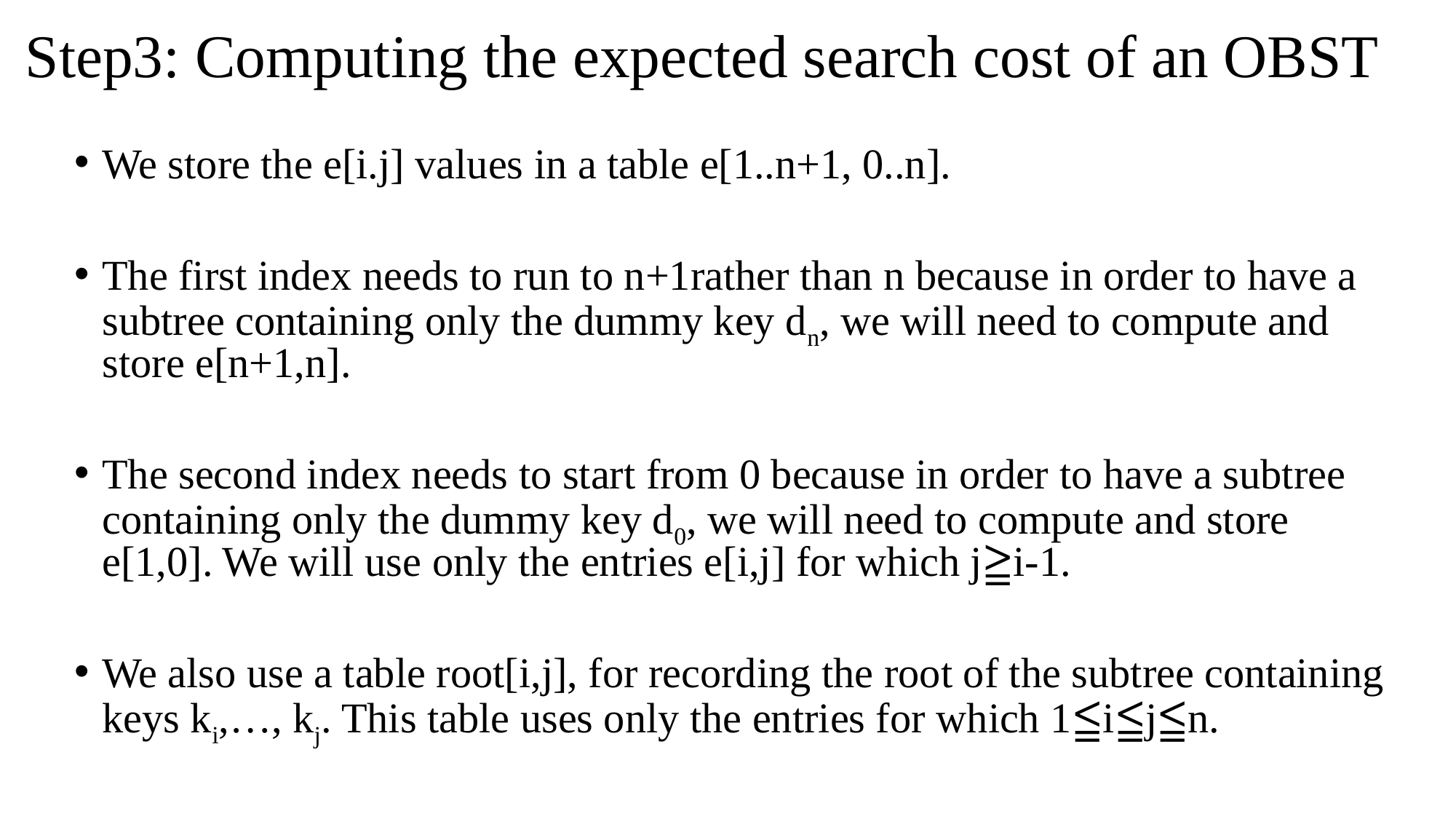

# Step3: Computing the expected search cost of an OBST
We store the e[i.j] values in a table e[1..n+1, 0..n].

The first index needs to run to n+1rather than n because in order to have a subtree containing only the dummy key dn, we will need to compute and store e[n+1,n].

The second index needs to start from 0 because in order to have a subtree containing only the dummy key d0, we will need to compute and store e[1,0]. We will use only the entries e[i,j] for which j≧i-1.

We also use a table root[i,j], for recording the root of the subtree containing keys ki,…, kj. This table uses only the entries for which 1≦i≦j≦n.